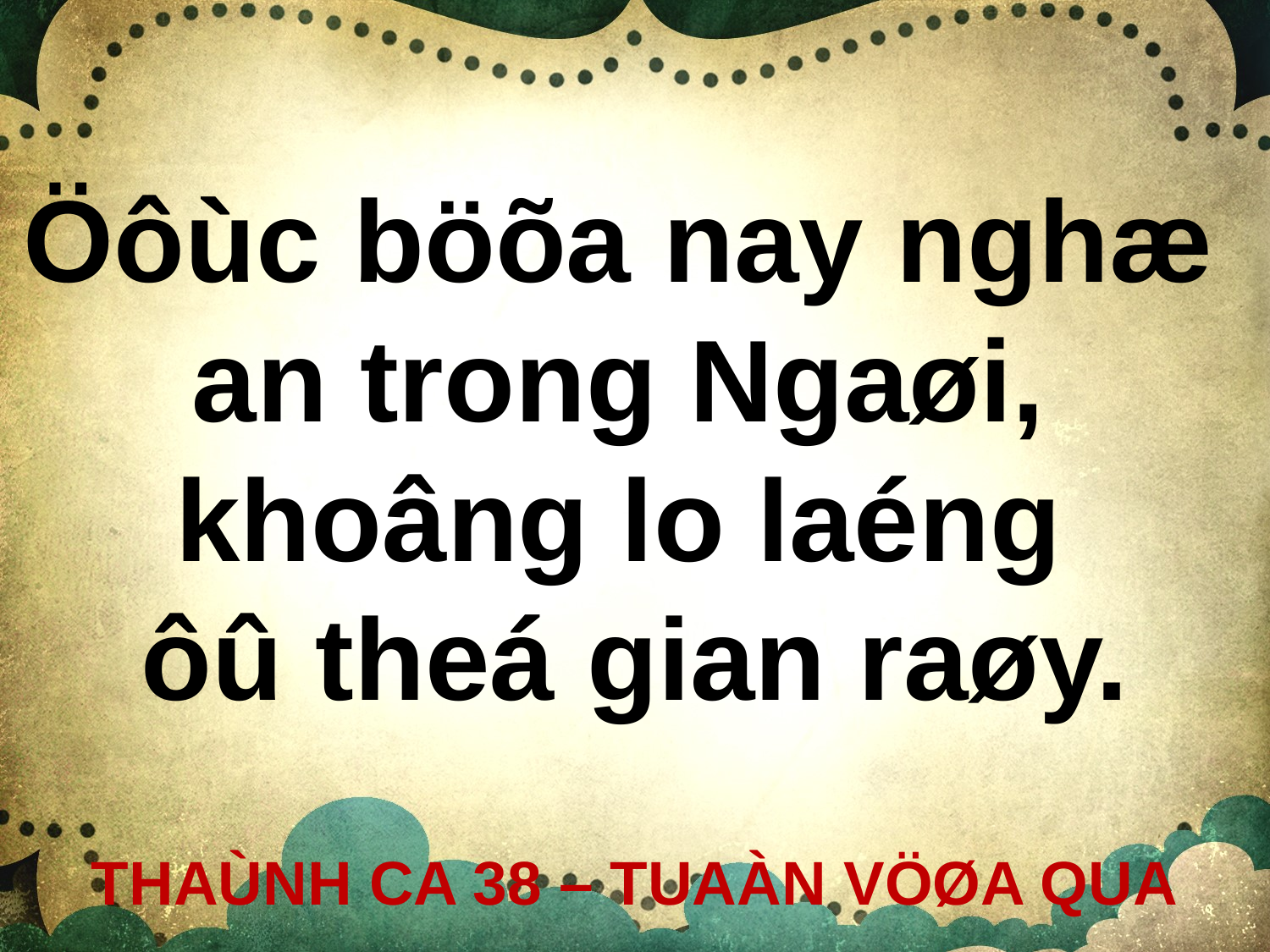

Öôùc böõa nay nghæ
an trong Ngaøi,
khoâng lo laéng
ôû theá gian raøy.
THAÙNH CA 38 – TUAÀN VÖØA QUA